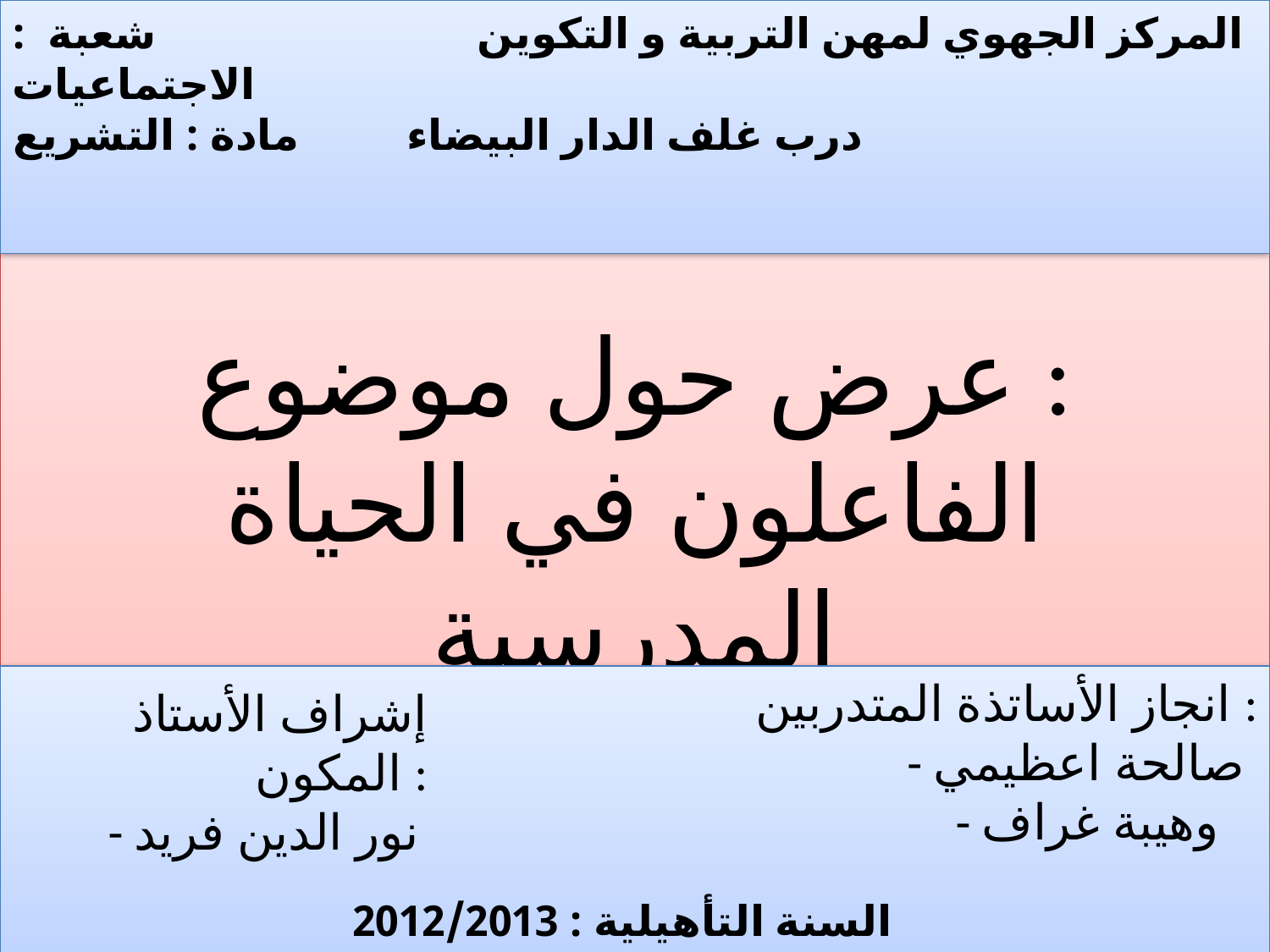

المركز الجهوي لمهن التربية و التكوين
درب غلف الدار البيضاء

شعبة  : الاجتماعيات
مادة : التشريع

عرض حول موضوع :
الفاعلون في الحياة المدرسية

انجاز الأساتذة المتدربين :
      - صالحة اعظيمي
      - وهيبة غراف

إشراف الأستاذ المكون :
    - نور الدين فريد
السنة التأهيلية : 2012/2013